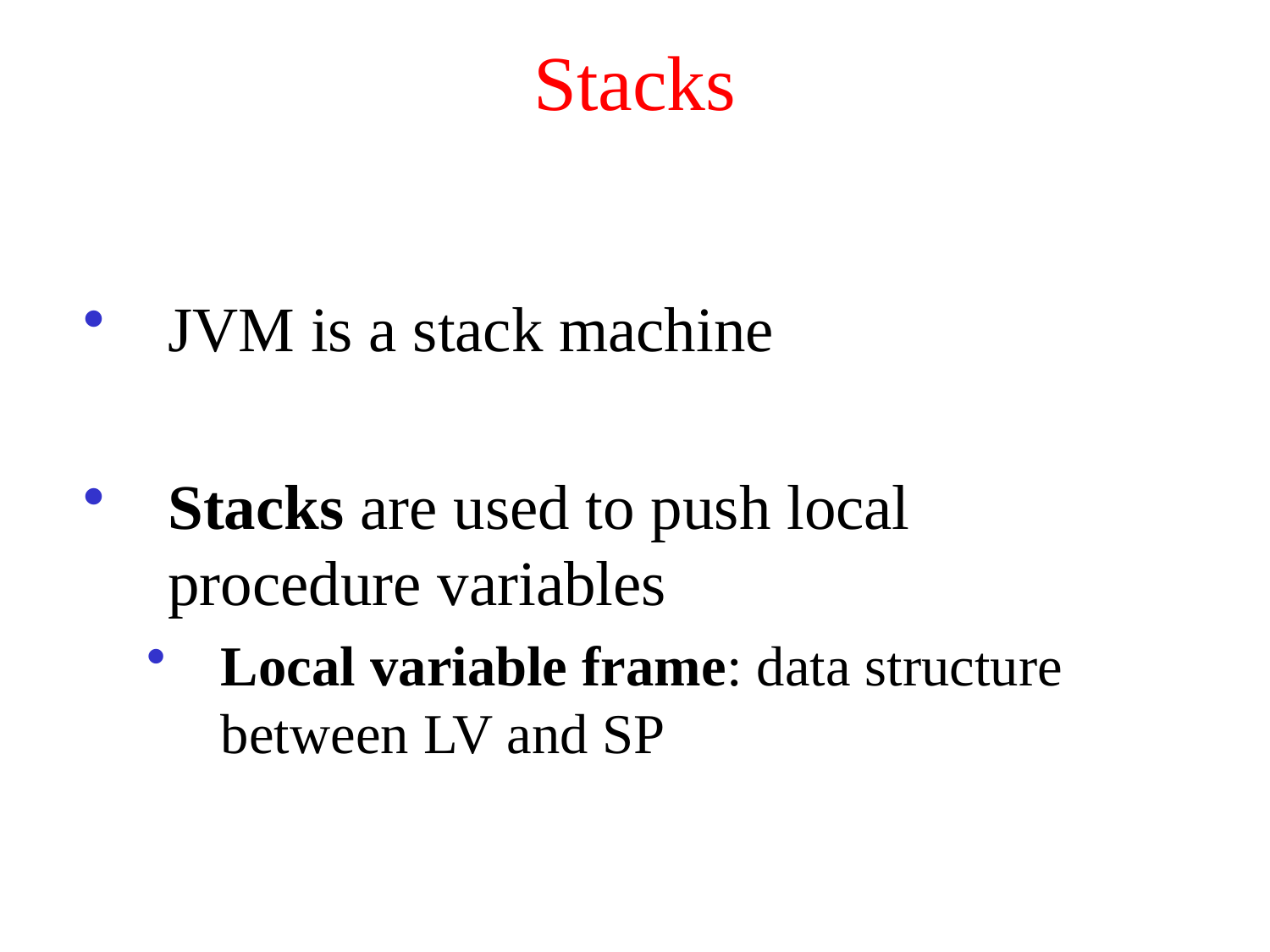

# Stacks
JVM is a stack machine

Stacks are used to push local procedure variables
Local variable frame: data structure between LV and SP